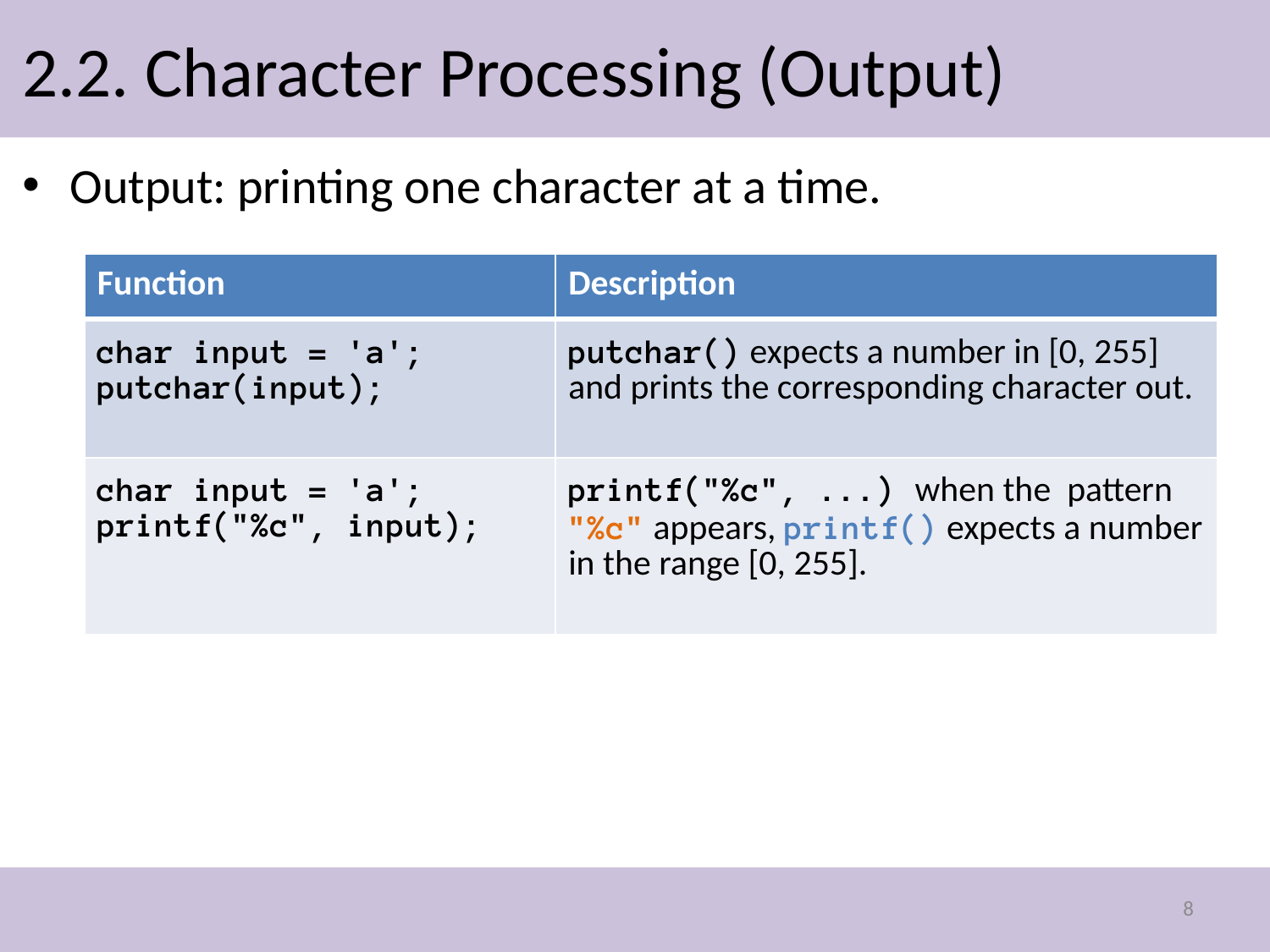

# 2.2. Character Processing (Output)
Output: printing one character at a time.
| Function | Description |
| --- | --- |
| char input = 'a'; putchar(input); | putchar() expects a number in [0, 255] and prints the corresponding character out. |
| char input = 'a'; printf("%c", input); | printf("%c", ...) when the pattern "%c" appears, printf() expects a number in the range [0, 255]. |
8